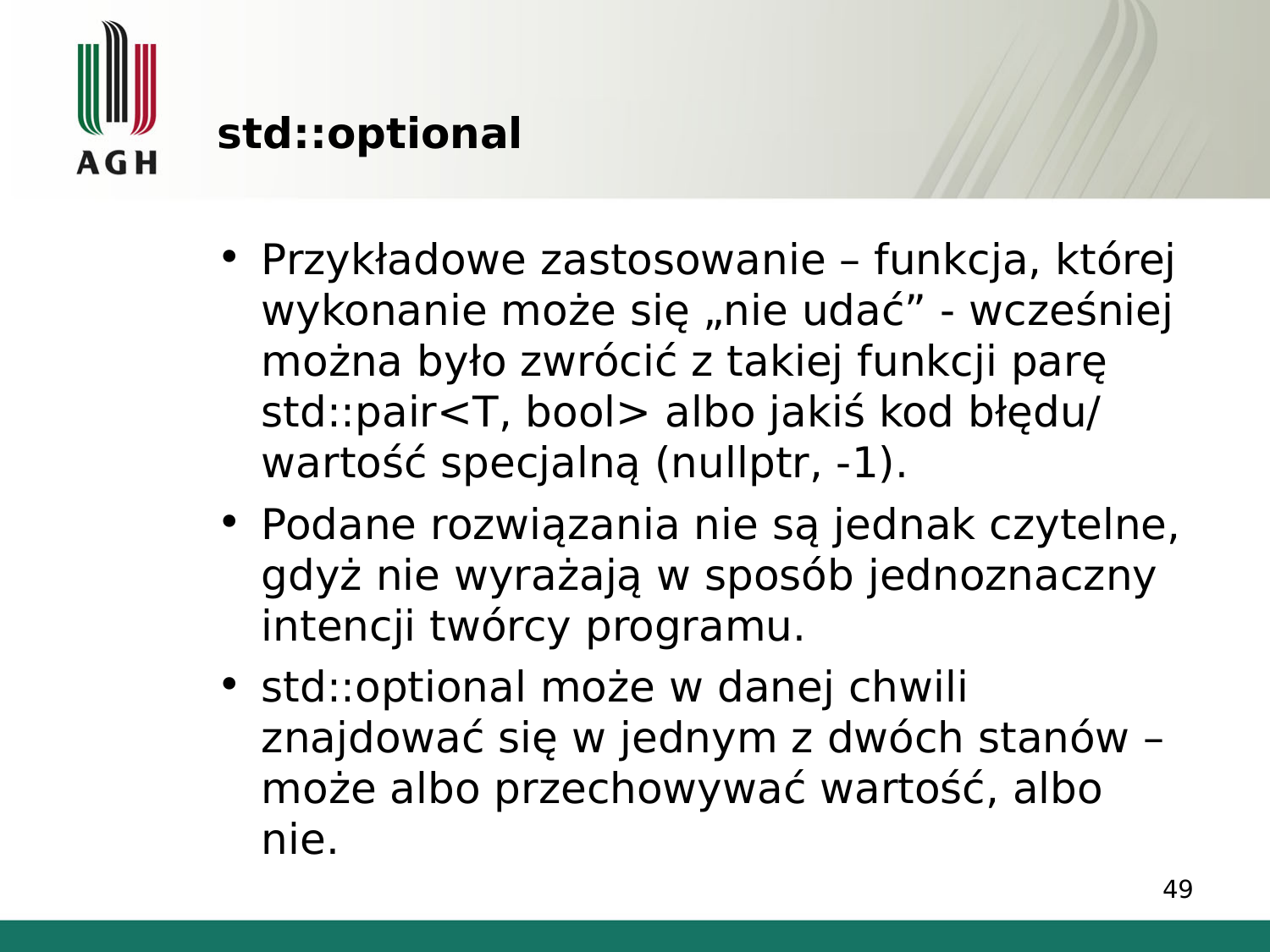

std::optional
Przykładowe zastosowanie – funkcja, której wykonanie może się „nie udać” - wcześniej można było zwrócić z takiej funkcji parę std::pair<T, bool> albo jakiś kod błędu/ wartość specjalną (nullptr, -1).
Podane rozwiązania nie są jednak czytelne, gdyż nie wyrażają w sposób jednoznaczny intencji twórcy programu.
std::optional może w danej chwili znajdować się w jednym z dwóch stanów – może albo przechowywać wartość, albo nie.

49